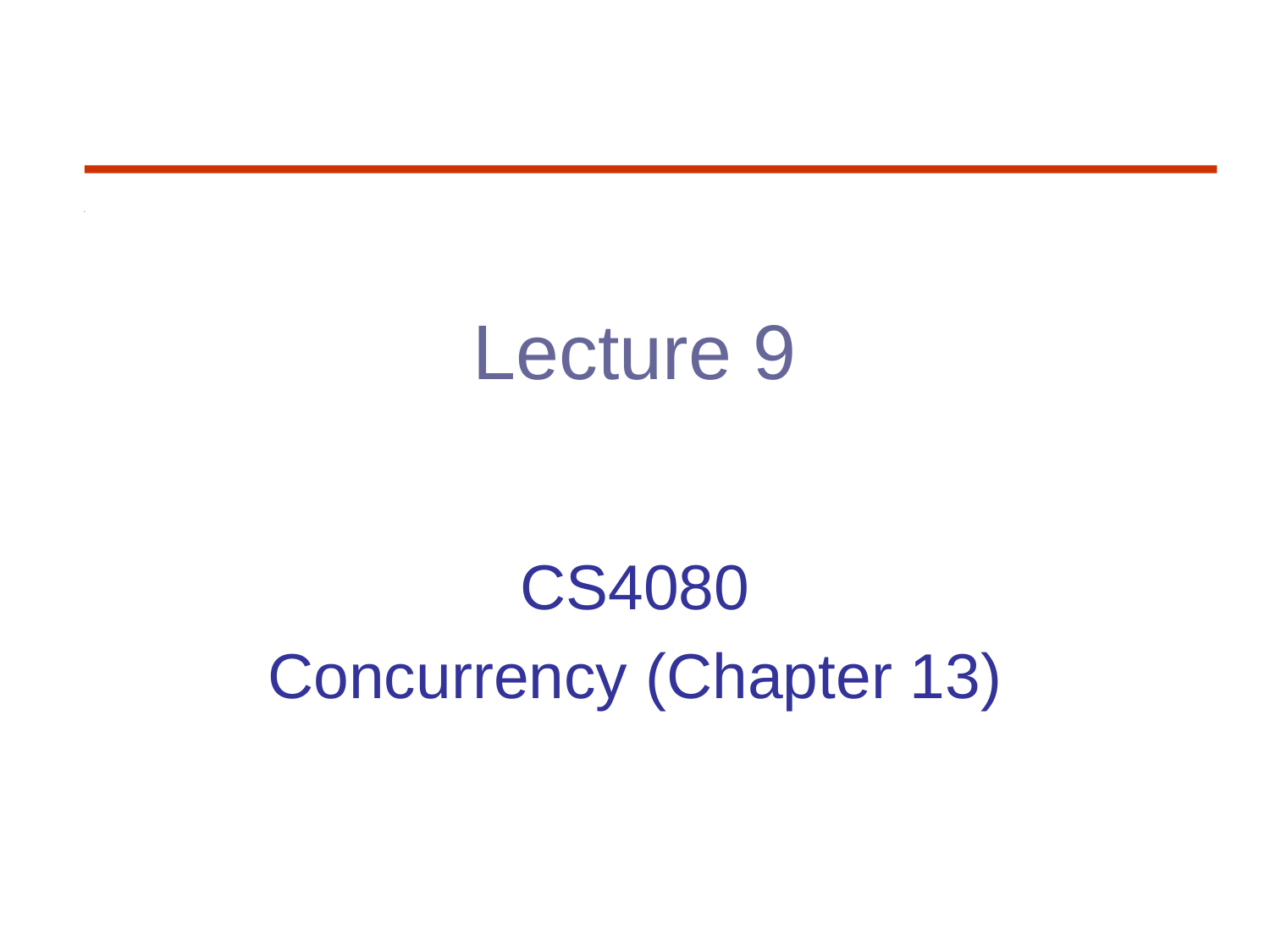

# Lecture 9
CS4080
Concurrency (Chapter 13)